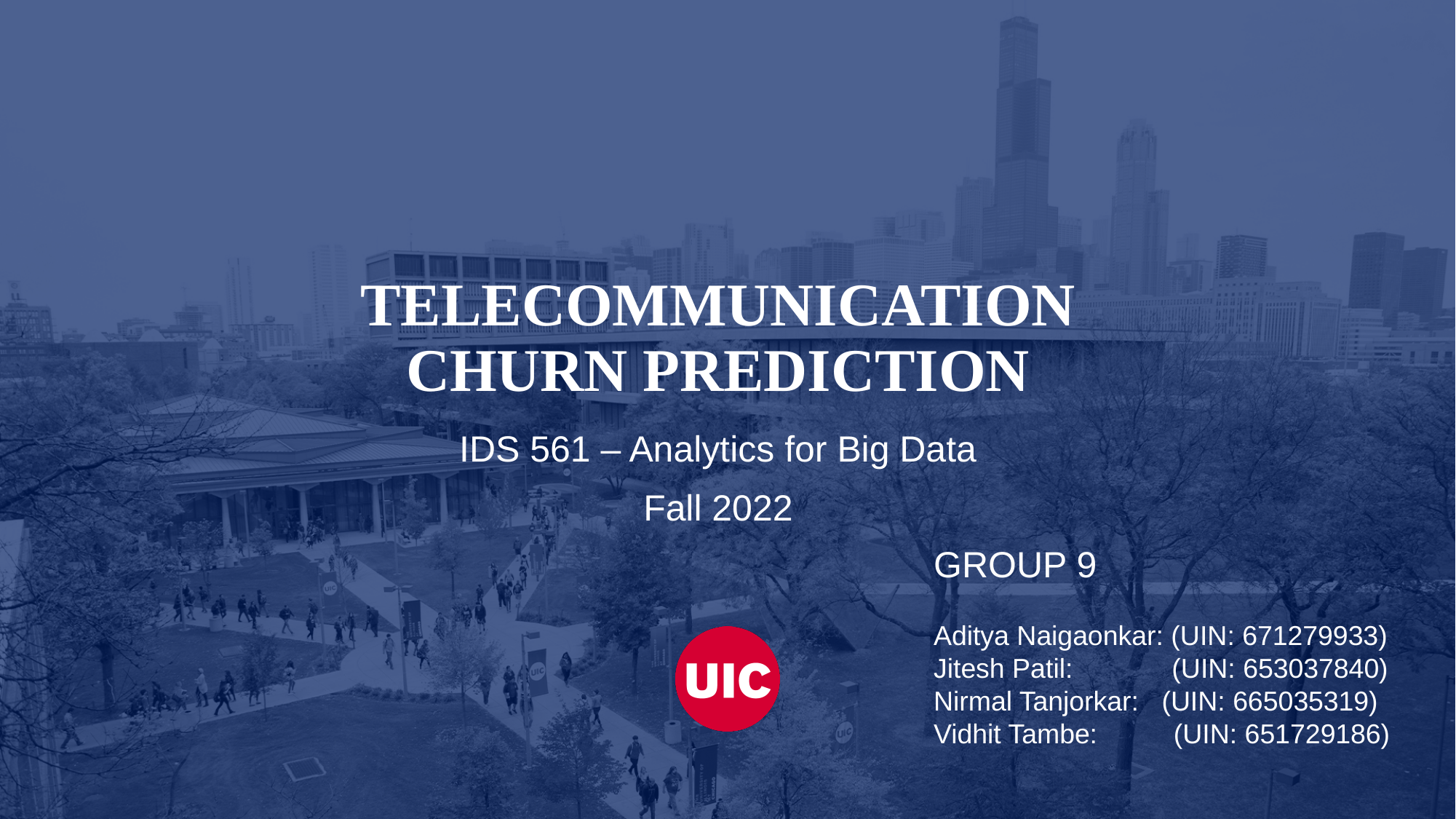

# TELECOMMUNICATION CHURN PREDICTION
IDS 561 – Analytics for Big Data
Fall 2022
GROUP 9

Aditya Naigaonkar: (UIN: 671279933)
Jitesh Patil:             (UIN: 653037840)
Nirmal Tanjorkar:   (UIN: 665035319)
Vidhit Tambe:          (UIN: 651729186)